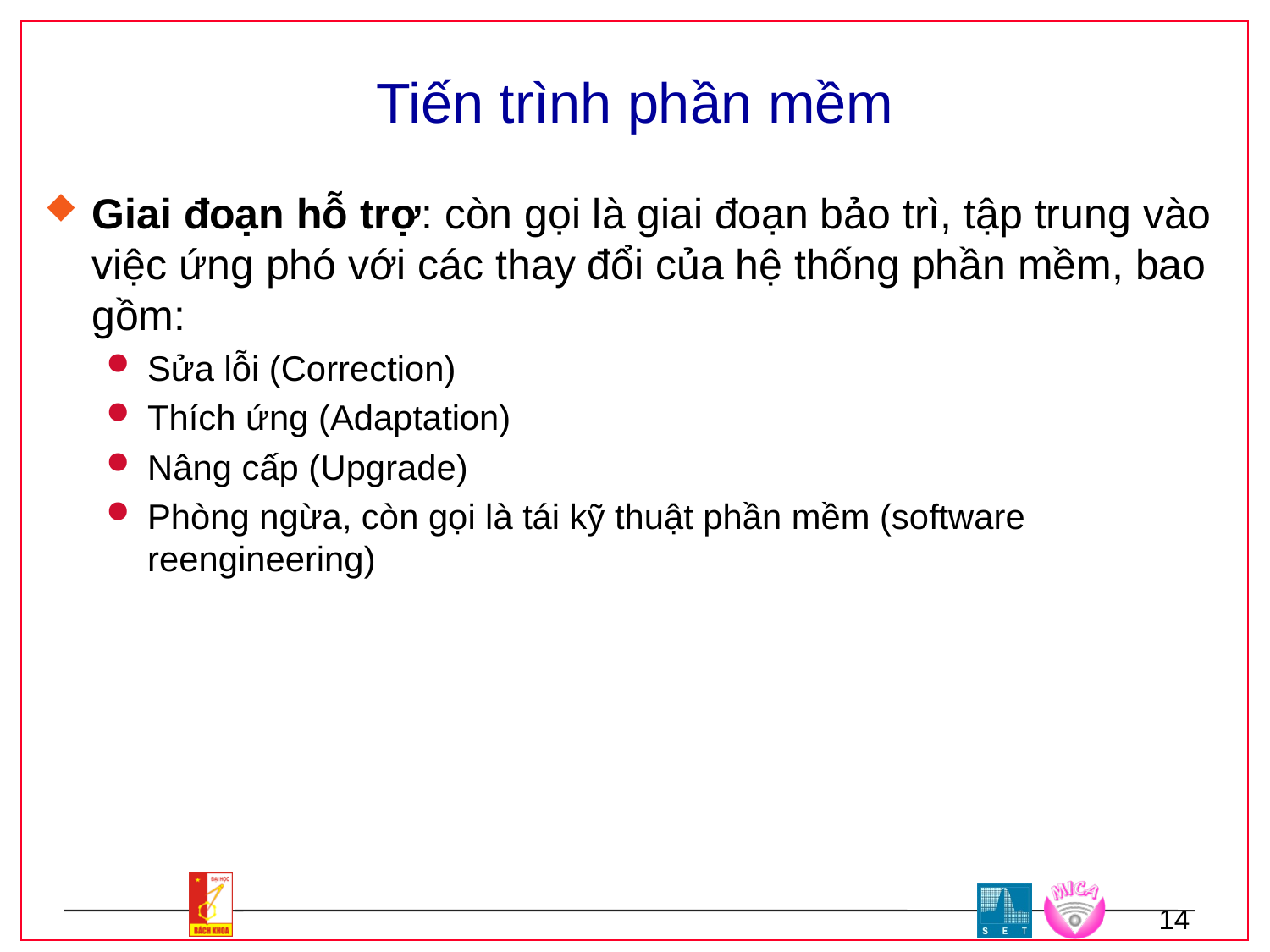

# Tiến trình phần mềm
Giai đoạn hỗ trợ: còn gọi là giai đoạn bảo trì, tập trung vào việc ứng phó với các thay đổi của hệ thống phần mềm, bao gồm:
Sửa lỗi (Correction)
Thích ứng (Adaptation)
Nâng cấp (Upgrade)
Phòng ngừa, còn gọi là tái kỹ thuật phần mềm (software reengineering)